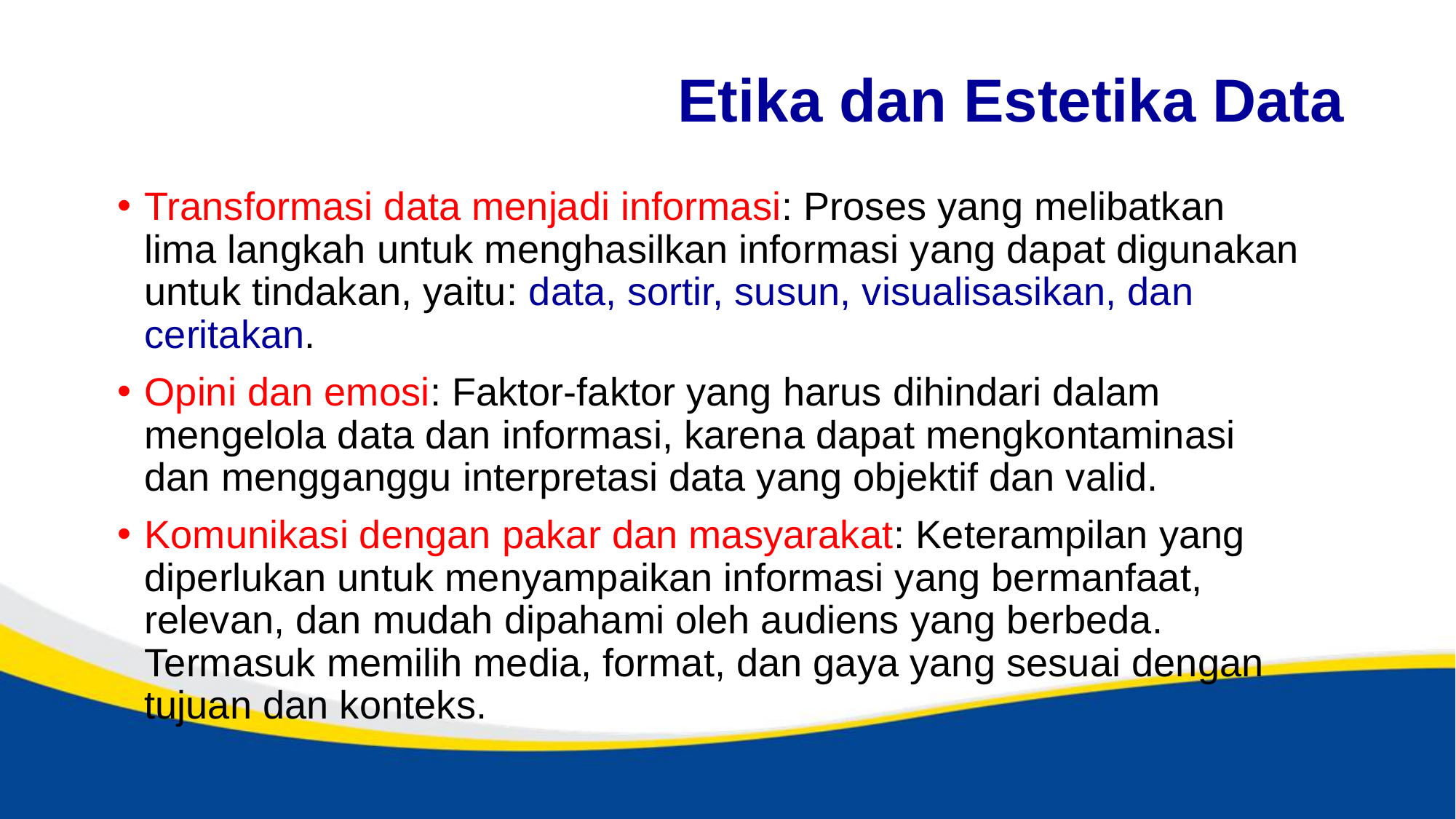

# Etika dan Estetika Data
Transformasi data menjadi informasi: Proses yang melibatkan lima langkah untuk menghasilkan informasi yang dapat digunakan untuk tindakan, yaitu: data, sortir, susun, visualisasikan, dan ceritakan.
Opini dan emosi: Faktor-faktor yang harus dihindari dalam mengelola data dan informasi, karena dapat mengkontaminasi dan mengganggu interpretasi data yang objektif dan valid.
Komunikasi dengan pakar dan masyarakat: Keterampilan yang diperlukan untuk menyampaikan informasi yang bermanfaat, relevan, dan mudah dipahami oleh audiens yang berbeda. Termasuk memilih media, format, dan gaya yang sesuai dengan tujuan dan konteks.